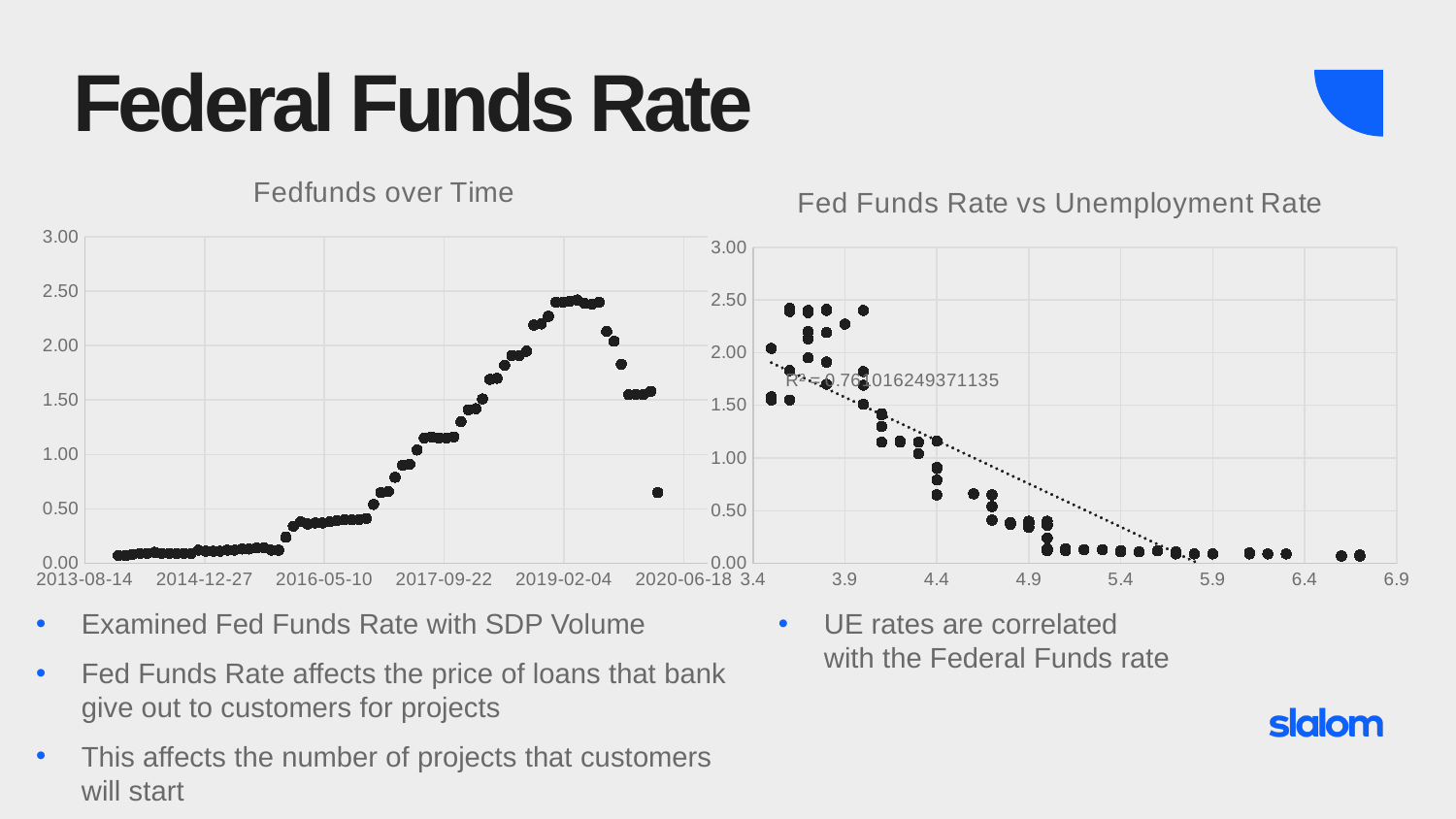

# Federal Funds Rate

### Chart: Fedfunds over Time

| Category | Fedfunds |
|---|---|

### Chart: Fed Funds Rate vs Unemployment Rate

| Category | Fedfunds |
|---|---|
Examined Fed Funds Rate with SDP Volume
Fed Funds Rate affects the price of loans that bank give out to customers for projects
This affects the number of projects that customers will start
UE rates are correlated with the Federal Funds rate